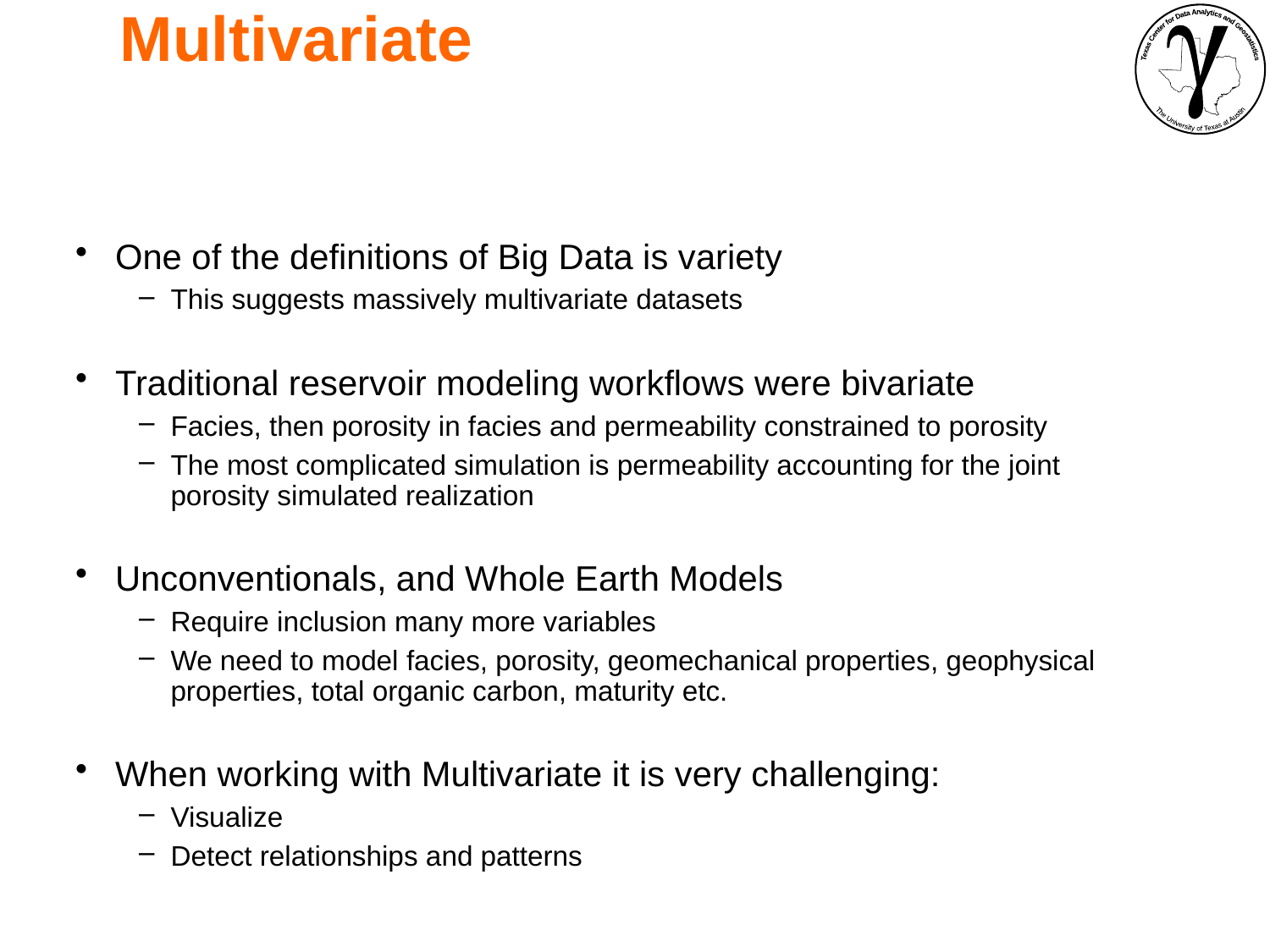

Multivariate
One of the definitions of Big Data is variety
This suggests massively multivariate datasets

Traditional reservoir modeling workflows were bivariate
Facies, then porosity in facies and permeability constrained to porosity
The most complicated simulation is permeability accounting for the joint porosity simulated realization

Unconventionals, and Whole Earth Models
Require inclusion many more variables
We need to model facies, porosity, geomechanical properties, geophysical properties, total organic carbon, maturity etc.

When working with Multivariate it is very challenging:
Visualize
Detect relationships and patterns